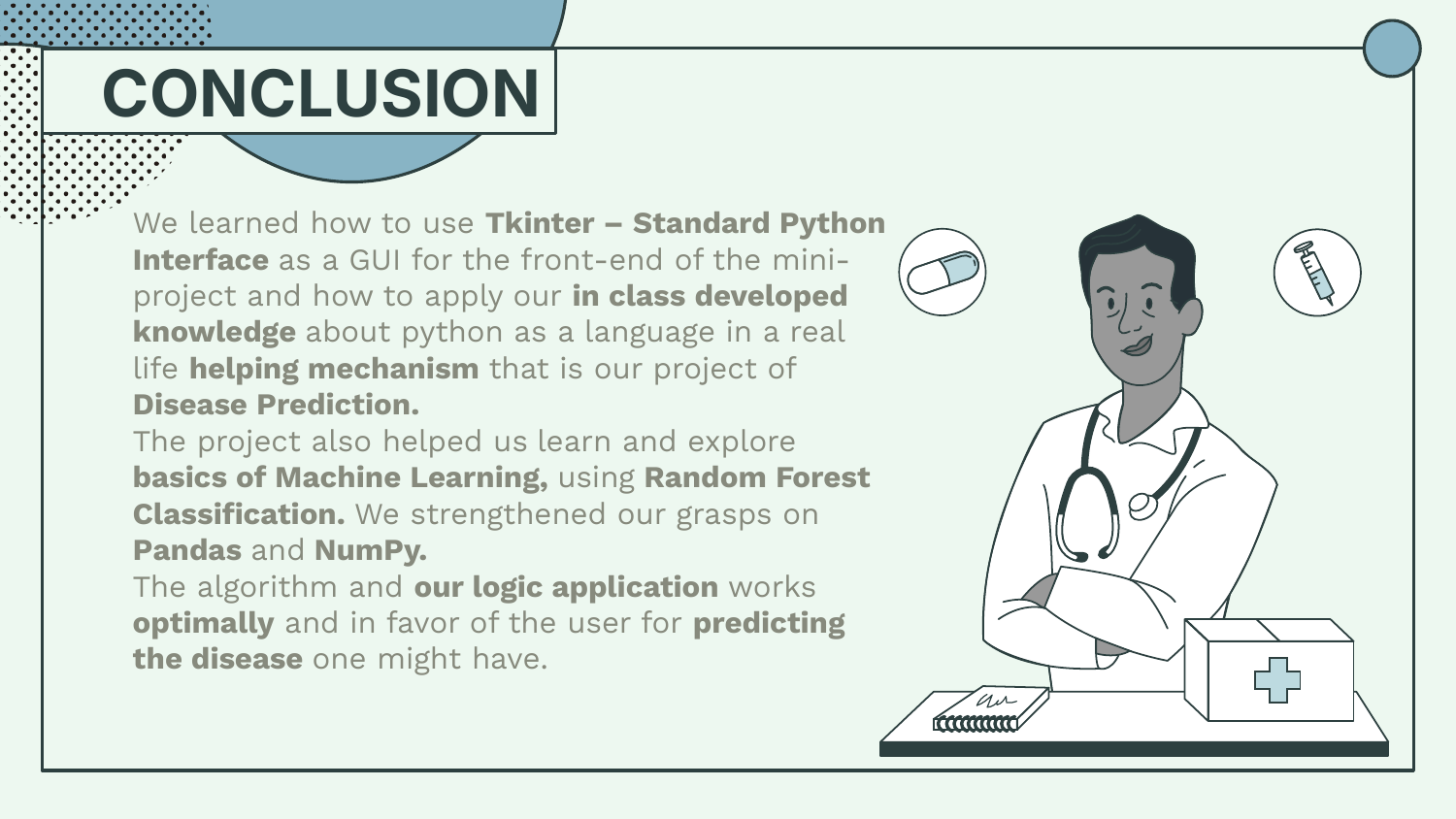

# CONCLUSION
We learned how to use Tkinter – Standard Python Interface as a GUI for the front-end of the mini-project and how to apply our in class developed knowledge about python as a language in a real life helping mechanism that is our project of Disease Prediction.
The project also helped us learn and explore basics of Machine Learning, using Random Forest Classification. We strengthened our grasps on Pandas and NumPy.
The algorithm and our logic application works optimally and in favor of the user for predicting the disease one might have.